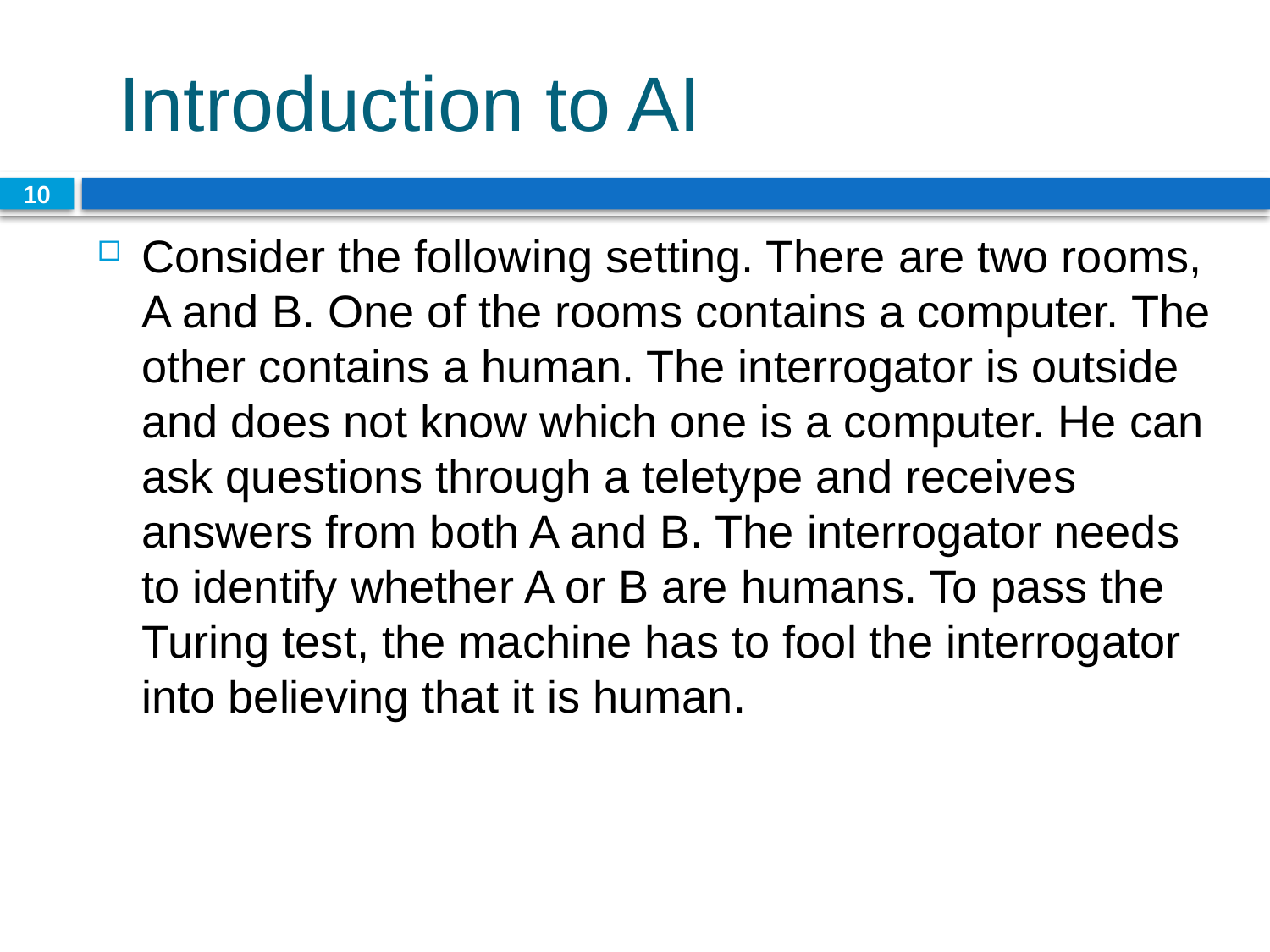

# Introduction to AI
10
Consider the following setting. There are two rooms, A and B. One of the rooms contains a computer. The other contains a human. The interrogator is outside and does not know which one is a computer. He can ask questions through a teletype and receives answers from both A and B. The interrogator needs to identify whether A or B are humans. To pass the Turing test, the machine has to fool the interrogator into believing that it is human.